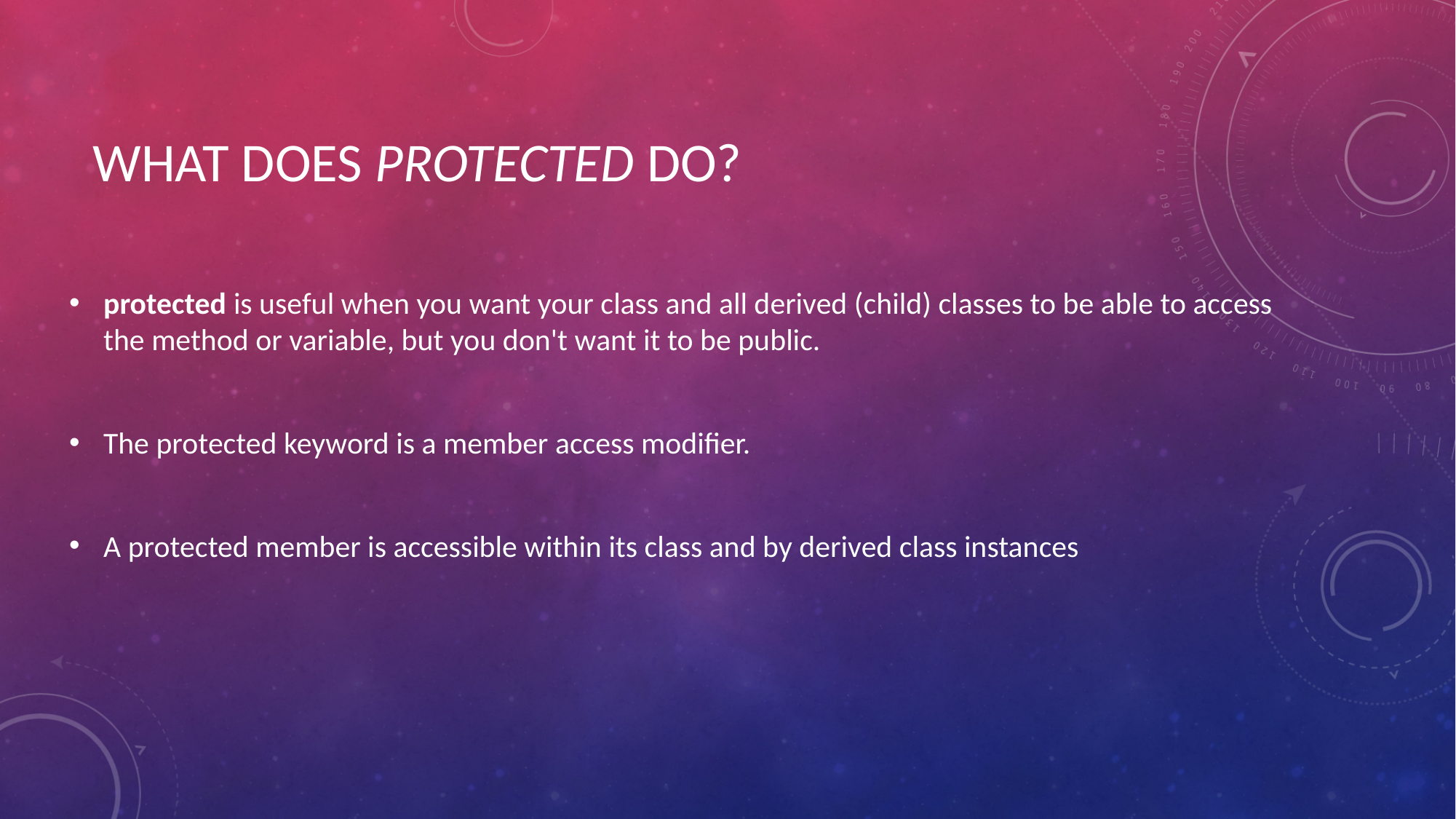

# what does protected do?
protected is useful when you want your class and all derived (child) classes to be able to access the method or variable, but you don't want it to be public.

The protected keyword is a member access modifier.

A protected member is accessible within its class and by derived class instances